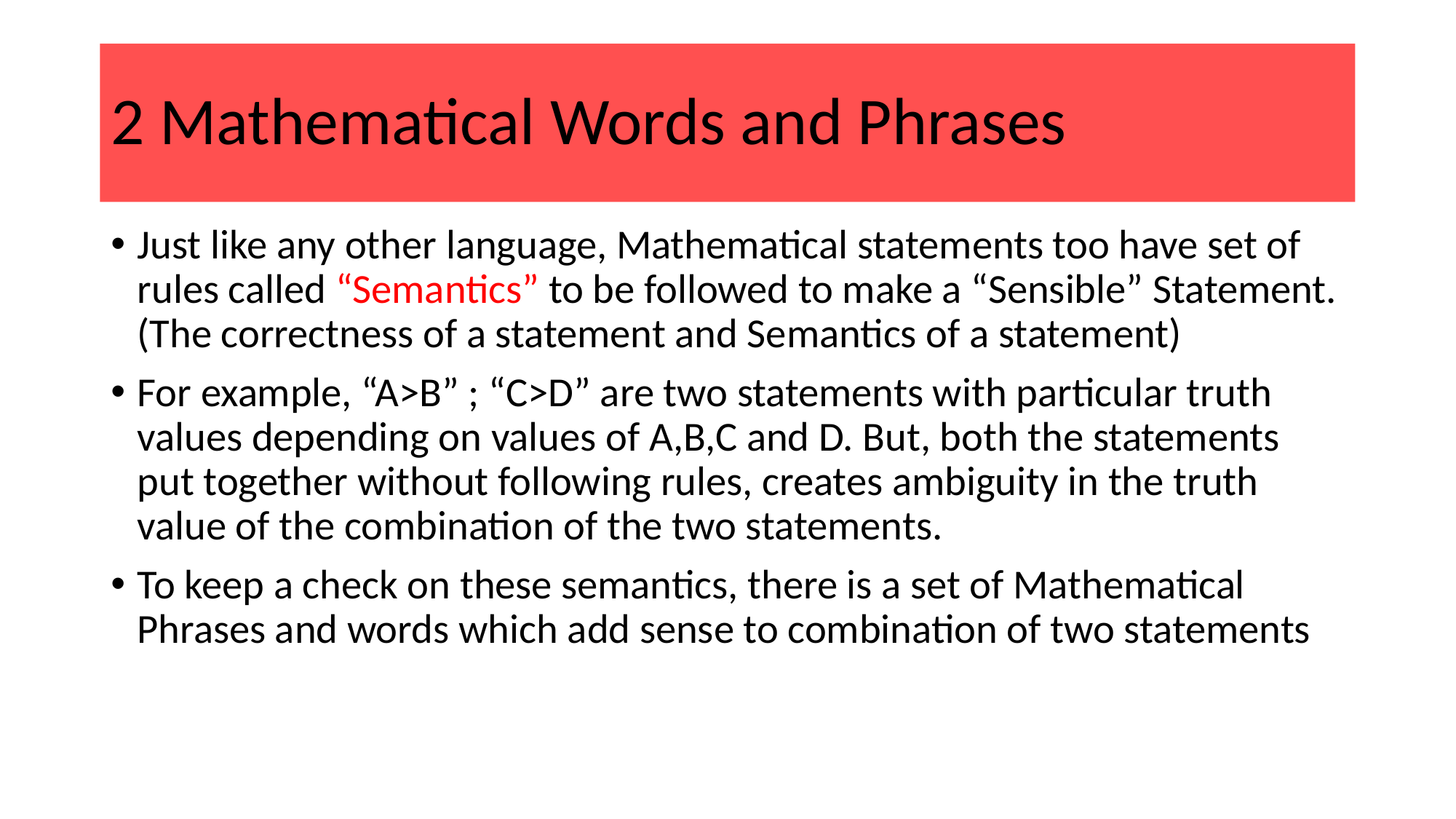

# 2 Mathematical Words and Phrases
Just like any other language, Mathematical statements too have set of rules called “Semantics” to be followed to make a “Sensible” Statement. (The correctness of a statement and Semantics of a statement)
For example, “A>B” ; “C>D” are two statements with particular truth values depending on values of A,B,C and D. But, both the statements put together without following rules, creates ambiguity in the truth value of the combination of the two statements.
To keep a check on these semantics, there is a set of Mathematical Phrases and words which add sense to combination of two statements